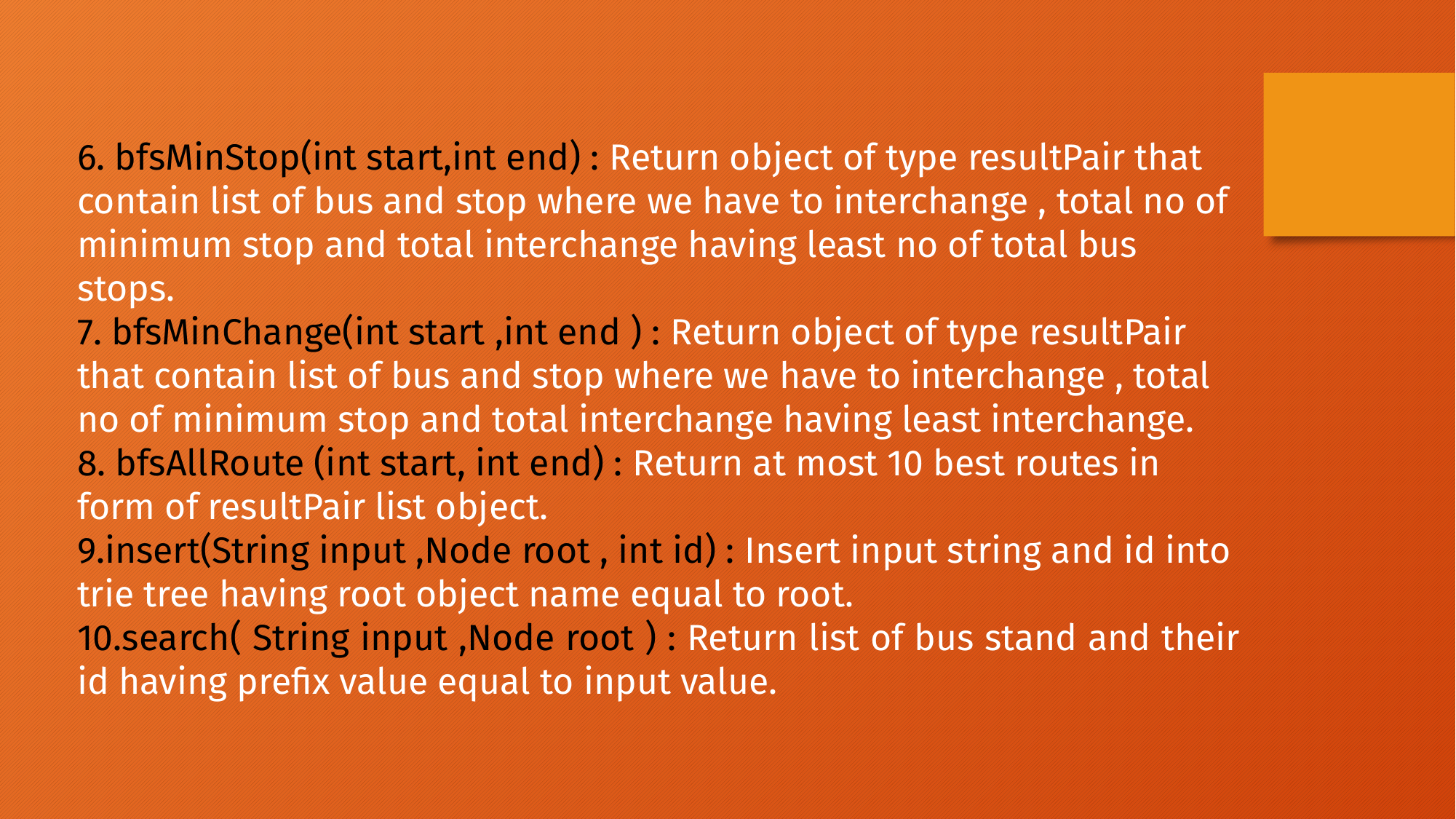

6. bfsMinStop(int start,int end) : Return object of type resultPair that contain list of bus and stop where we have to interchange , total no of minimum stop and total interchange having least no of total bus stops.
7. bfsMinChange(int start ,int end ) : Return object of type resultPair that contain list of bus and stop where we have to interchange , total no of minimum stop and total interchange having least interchange.
8. bfsAllRoute (int start, int end) : Return at most 10 best routes in form of resultPair list object.
9.insert(String input ,Node root , int id) : Insert input string and id into trie tree having root object name equal to root.
10.search( String input ,Node root ) : Return list of bus stand and their id having prefix value equal to input value.